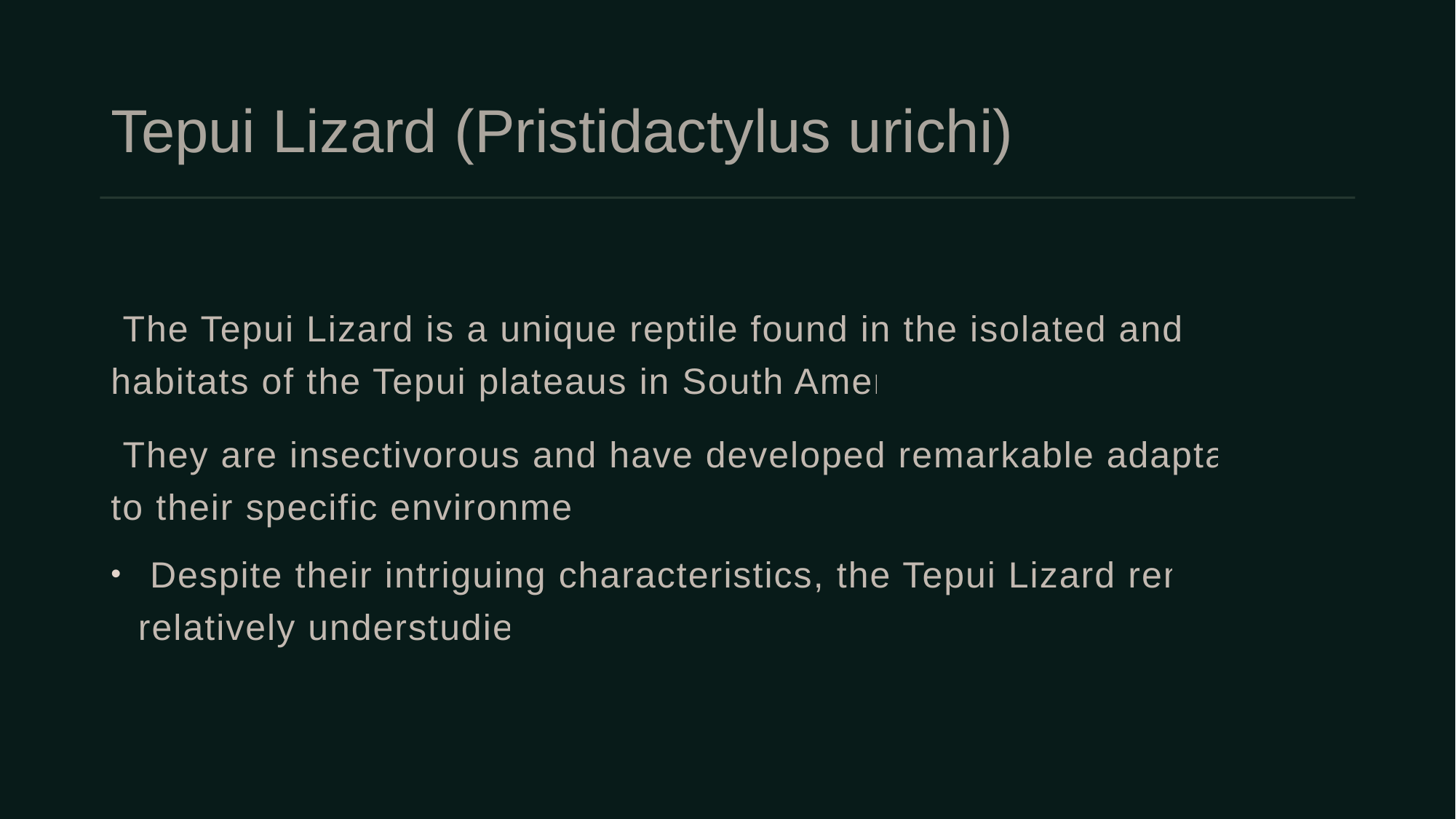

# Tepui Lizard (Pristidactylus urichi)
 The Tepui Lizard is a unique reptile found in the isolated and rocky habitats of the Tepui plateaus in South America.
 They are insectivorous and have developed remarkable adaptations to their specific environment.
 Despite their intriguing characteristics, the Tepui Lizard remains relatively understudied.